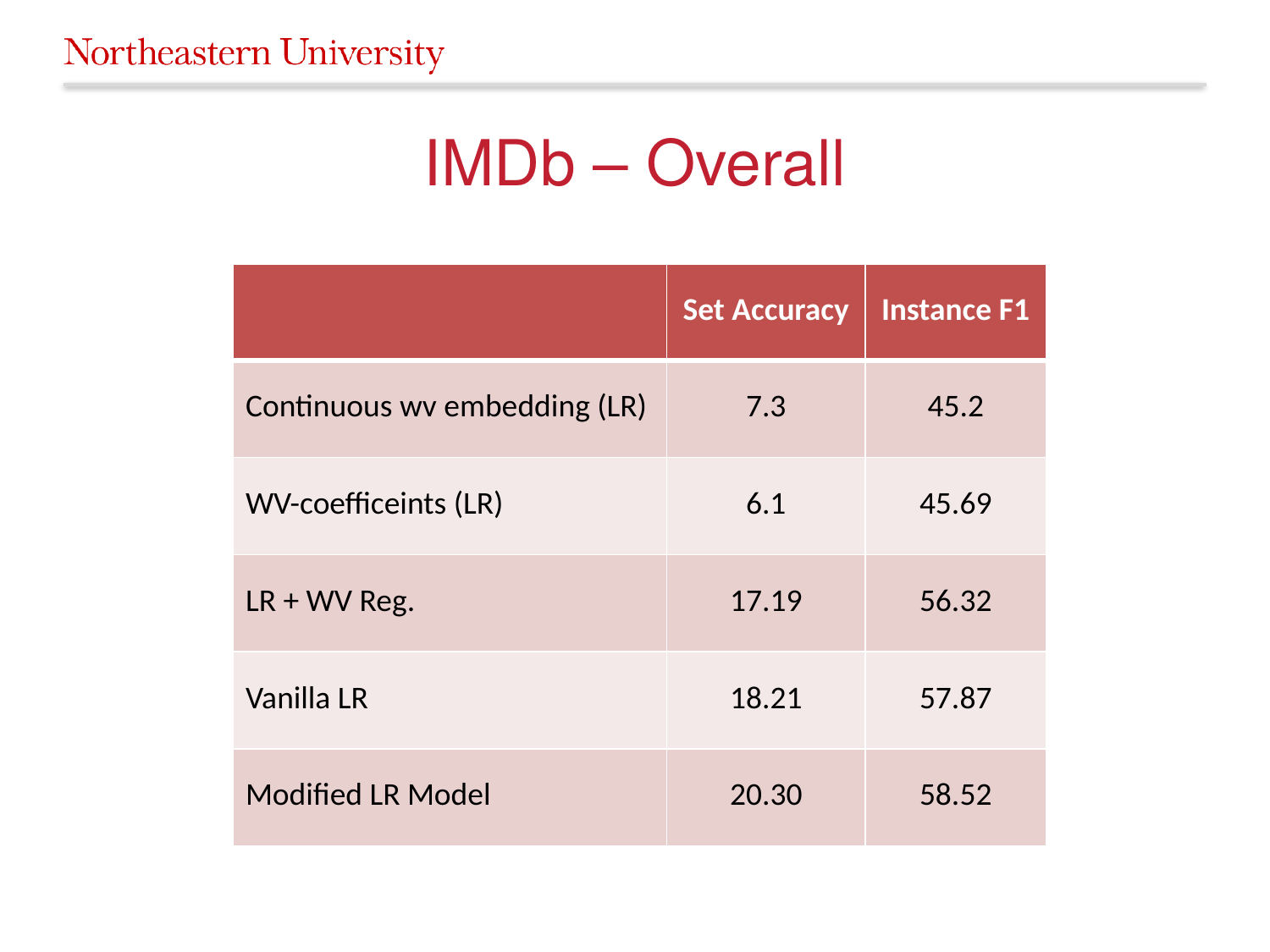

# IMDb – Overall
|  | Set Accuracy | Instance F1 |
| --- | --- | --- |
| Continuous wv embedding (LR) | 7.3 | 45.2 |
| WV-coefficeints (LR) | 6.1 | 45.69 |
| LR + WV Reg. | 17.19 | 56.32 |
| Vanilla LR | 18.21 | 57.87 |
| Modified LR Model | 20.30 | 58.52 |